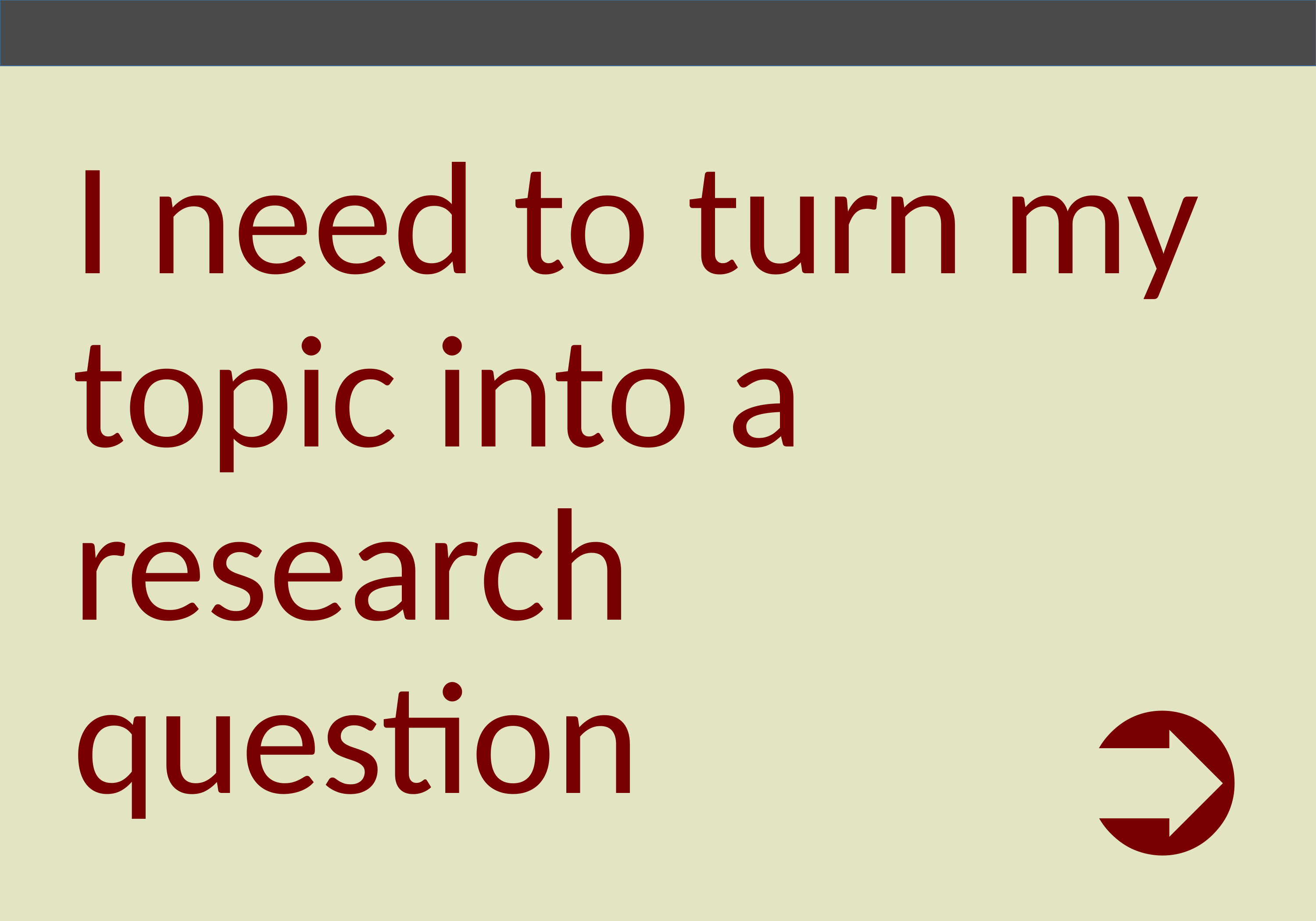

# I need to turn my topic into a research question
➲